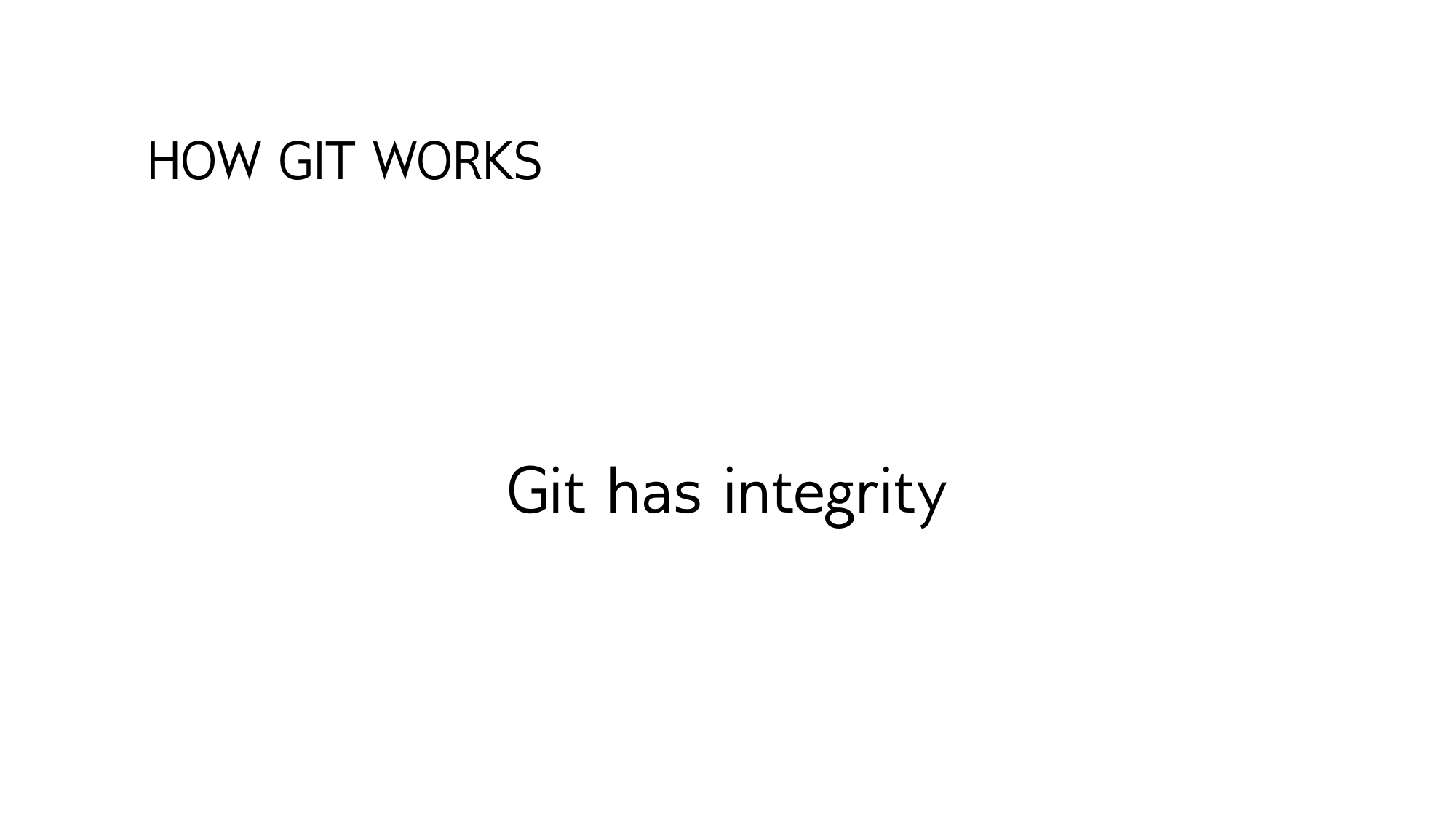

# how git works
Git has integrity